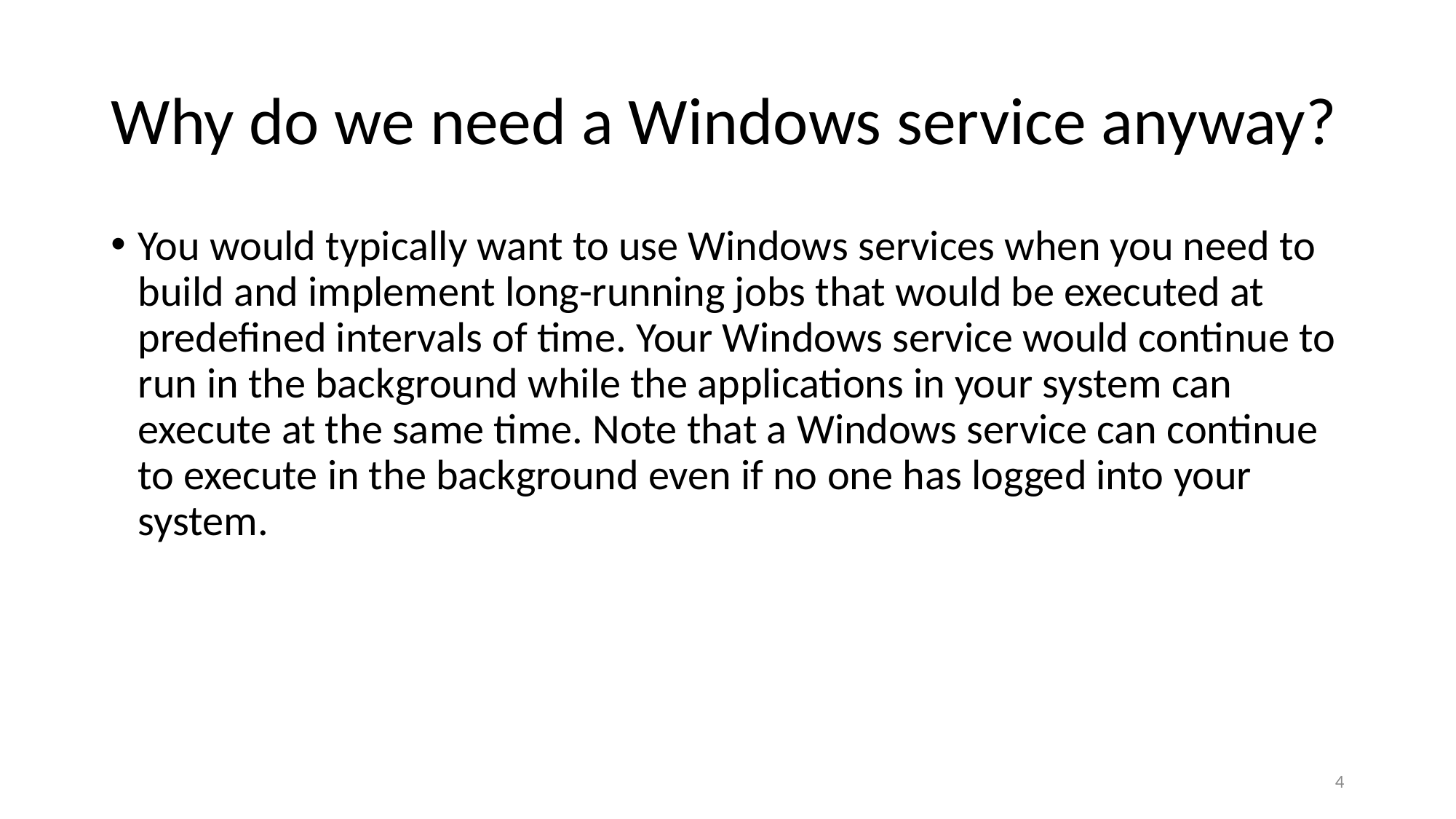

# Why do we need a Windows service anyway?
You would typically want to use Windows services when you need to build and implement long-running jobs that would be executed at predefined intervals of time. Your Windows service would continue to run in the background while the applications in your system can execute at the same time. Note that a Windows service can continue to execute in the background even if no one has logged into your system.
4